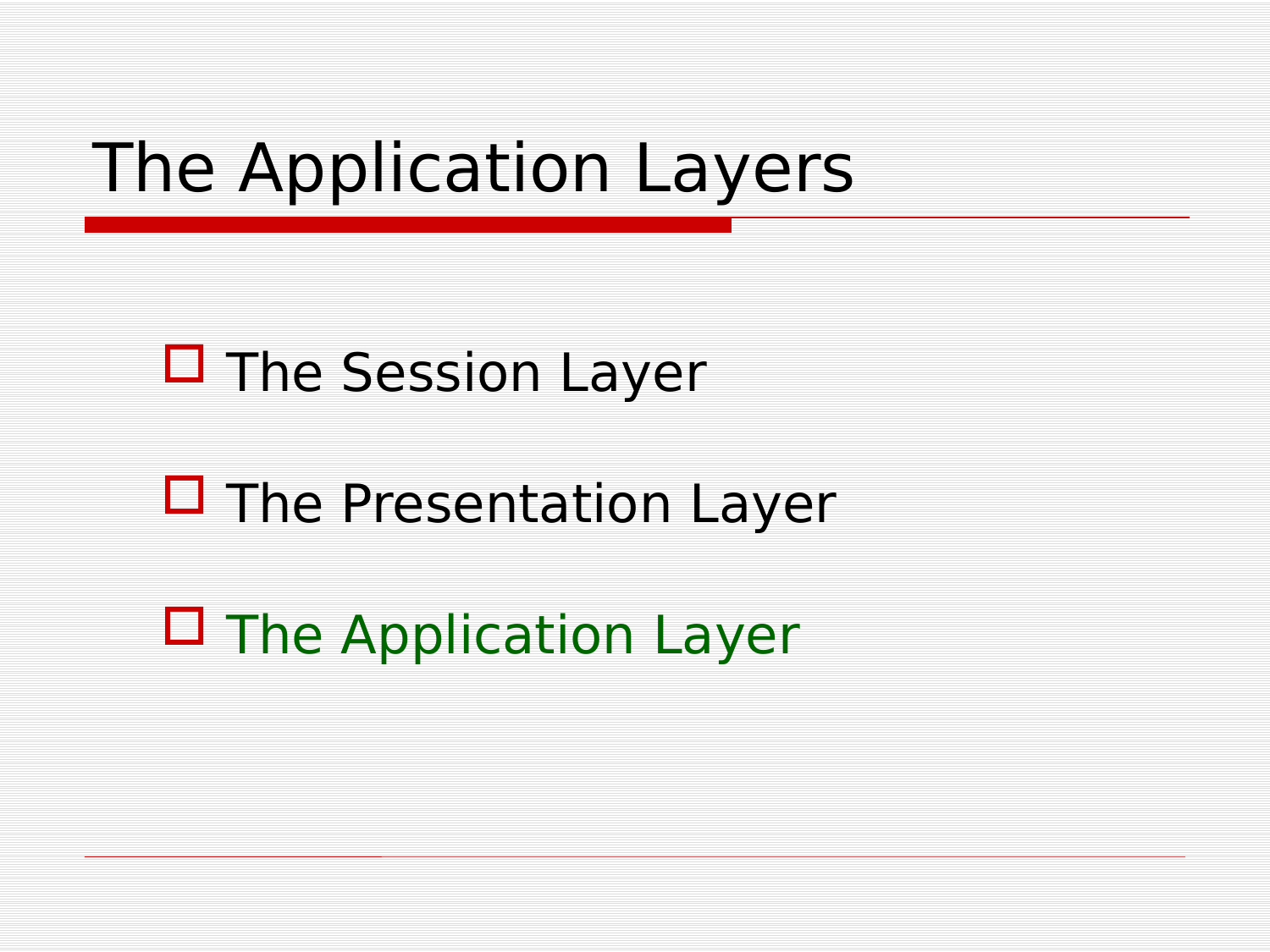

# The Application Layers
The Session Layer
The Presentation Layer
The Application Layer